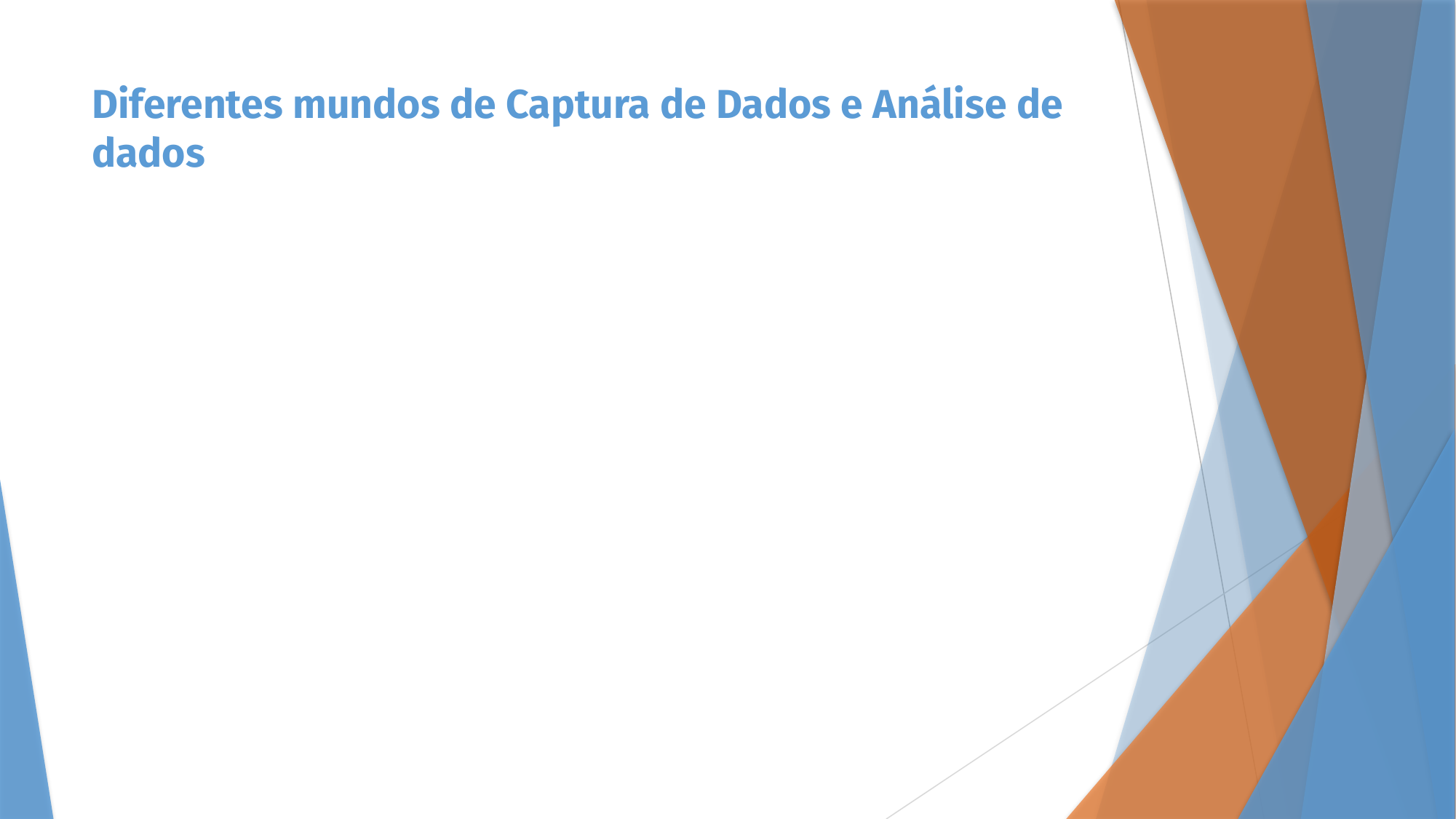

# Diferentes mundos de Captura de Dados e Análise de dados